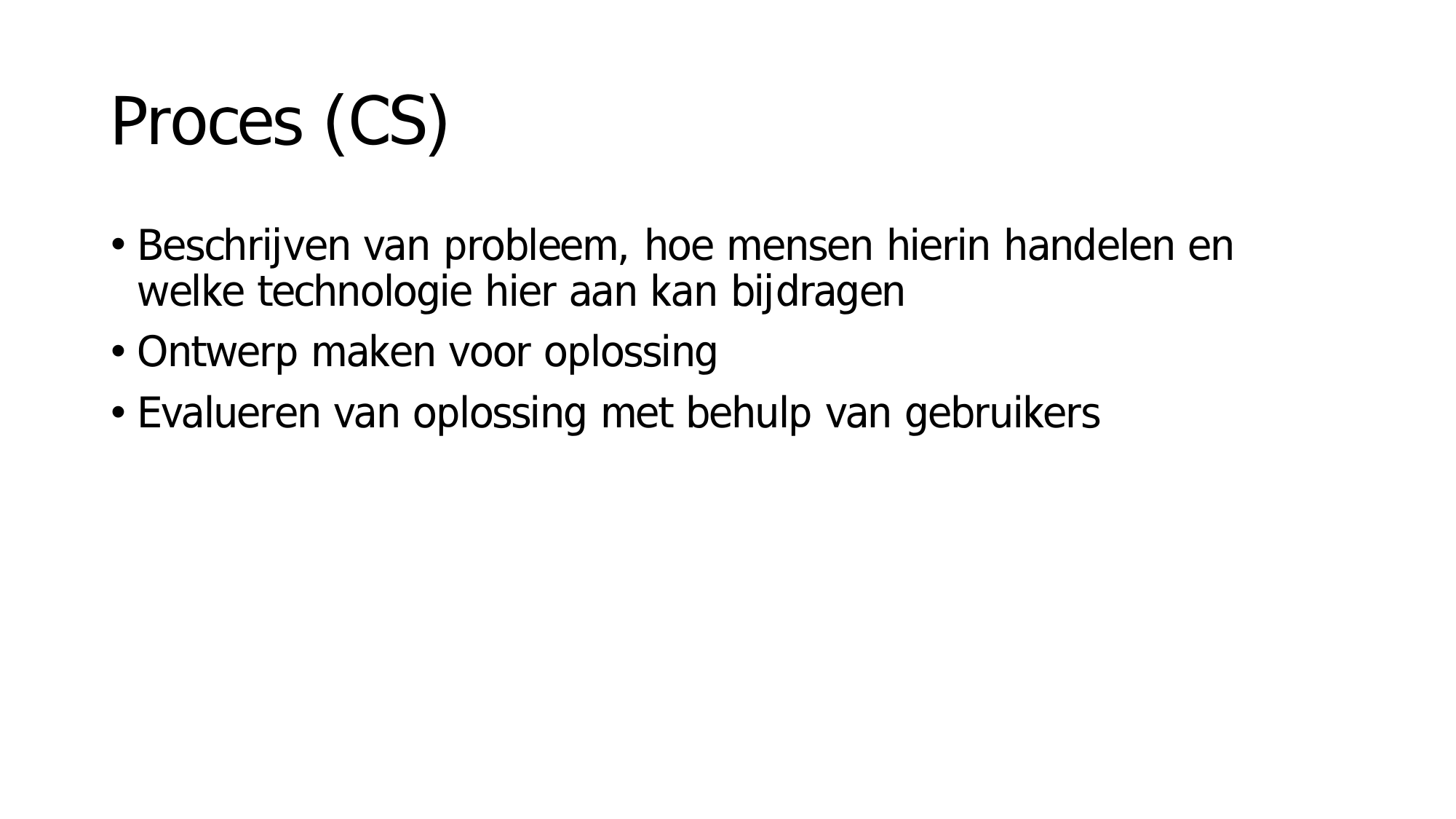

# Proces (CS)
Beschrijven van probleem, hoe mensen hierin handelen en welke technologie hier aan kan bijdragen
Ontwerp maken voor oplossing
Evalueren van oplossing met behulp van gebruikers